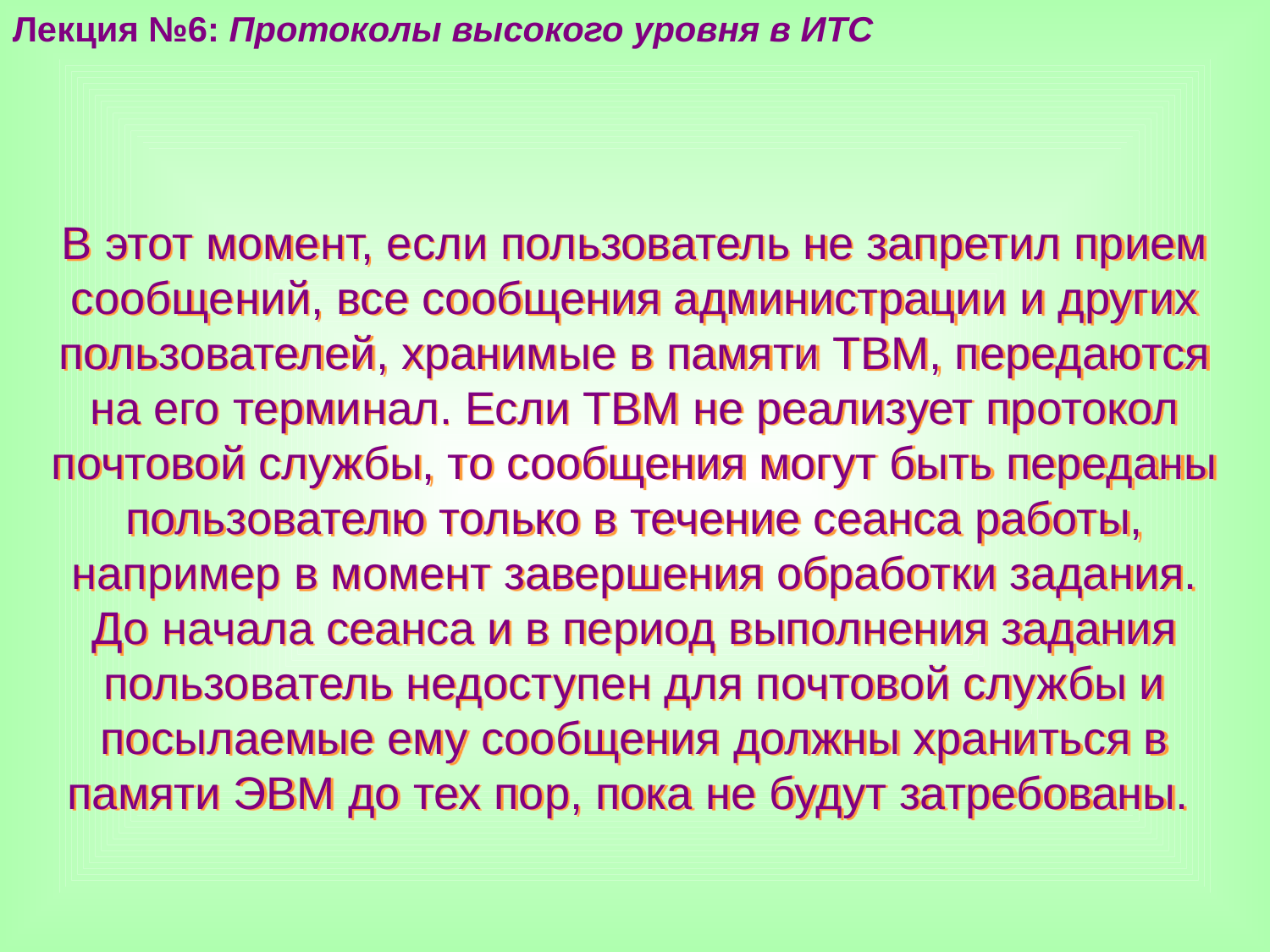

Лекция №6: Протоколы высокого уровня в ИТС
В этот момент, если пользователь не запретил прием сообщений, все сообщения администрации и других пользователей, хранимые в памяти ТВМ, передаются на его терминал. Если ТВМ не реализует протокол почтовой службы, то сообщения могут быть переданы пользователю только в течение сеанса работы, например в момент завершения обработки задания. До начала сеанса и в период выполнения задания пользователь недоступен для почтовой службы и посылаемые ему сообщения должны храниться в памяти ЭВМ до тех пор, пока не будут затребованы.